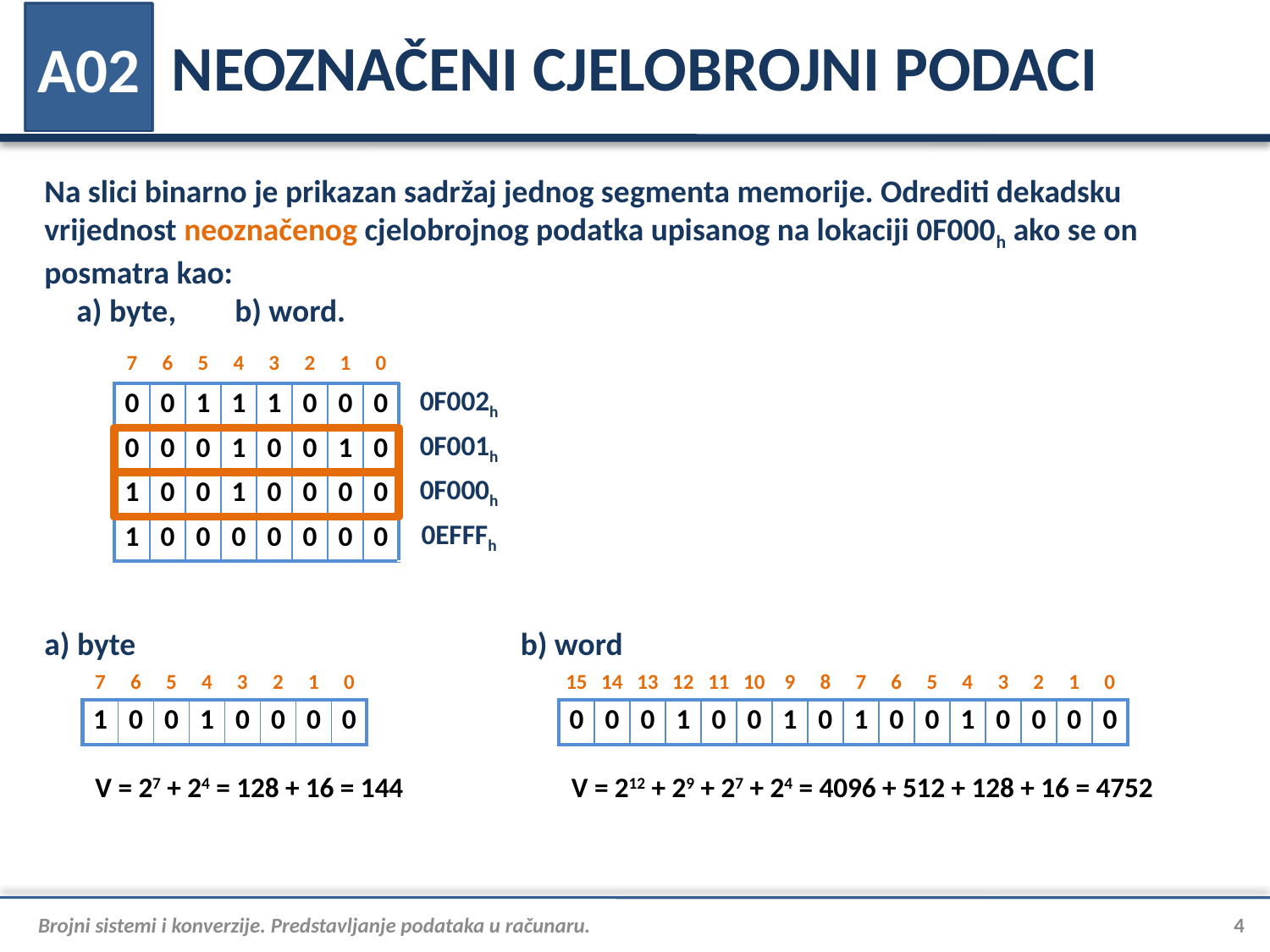

# NEOZNAČENI CJELOBROJNI PODACI
A02
Na slici binarno je prikazan sadržaj jednog segmenta memorije. Odrediti dekadsku vrijednost neoznačenog cjelobrojnog podatka upisanog na lokaciji 0F000h ako se on posmatra kao:
	a) byte,	b) word.
| 7 | 6 | 5 | 4 | 3 | 2 | 1 | 0 |  |
| --- | --- | --- | --- | --- | --- | --- | --- | --- |
| 0 | 0 | 1 | 1 | 1 | 0 | 0 | 0 | 0F002h |
| 0 | 0 | 0 | 1 | 0 | 0 | 1 | 0 | 0F001h |
| 1 | 0 | 0 | 1 | 0 | 0 | 0 | 0 | 0F000h |
| 1 | 0 | 0 | 0 | 0 | 0 | 0 | 0 | 0EFFFh |

a) byte
b) word
| 7 | 6 | 5 | 4 | 3 | 2 | 1 | 0 |
| --- | --- | --- | --- | --- | --- | --- | --- |
| 1 | 0 | 0 | 1 | 0 | 0 | 0 | 0 |
| 15 | 14 | 13 | 12 | 11 | 10 | 9 | 8 | 7 | 6 | 5 | 4 | 3 | 2 | 1 | 0 |
| --- | --- | --- | --- | --- | --- | --- | --- | --- | --- | --- | --- | --- | --- | --- | --- |
| 0 | 0 | 0 | 1 | 0 | 0 | 1 | 0 | 1 | 0 | 0 | 1 | 0 | 0 | 0 | 0 |
V = 27 + 24 = 128 + 16 = 144
V = 212 + 29 + 27 + 24 = 4096 + 512 + 128 + 16 = 4752
Brojni sistemi i konverzije. Predstavljanje podataka u računaru.
4